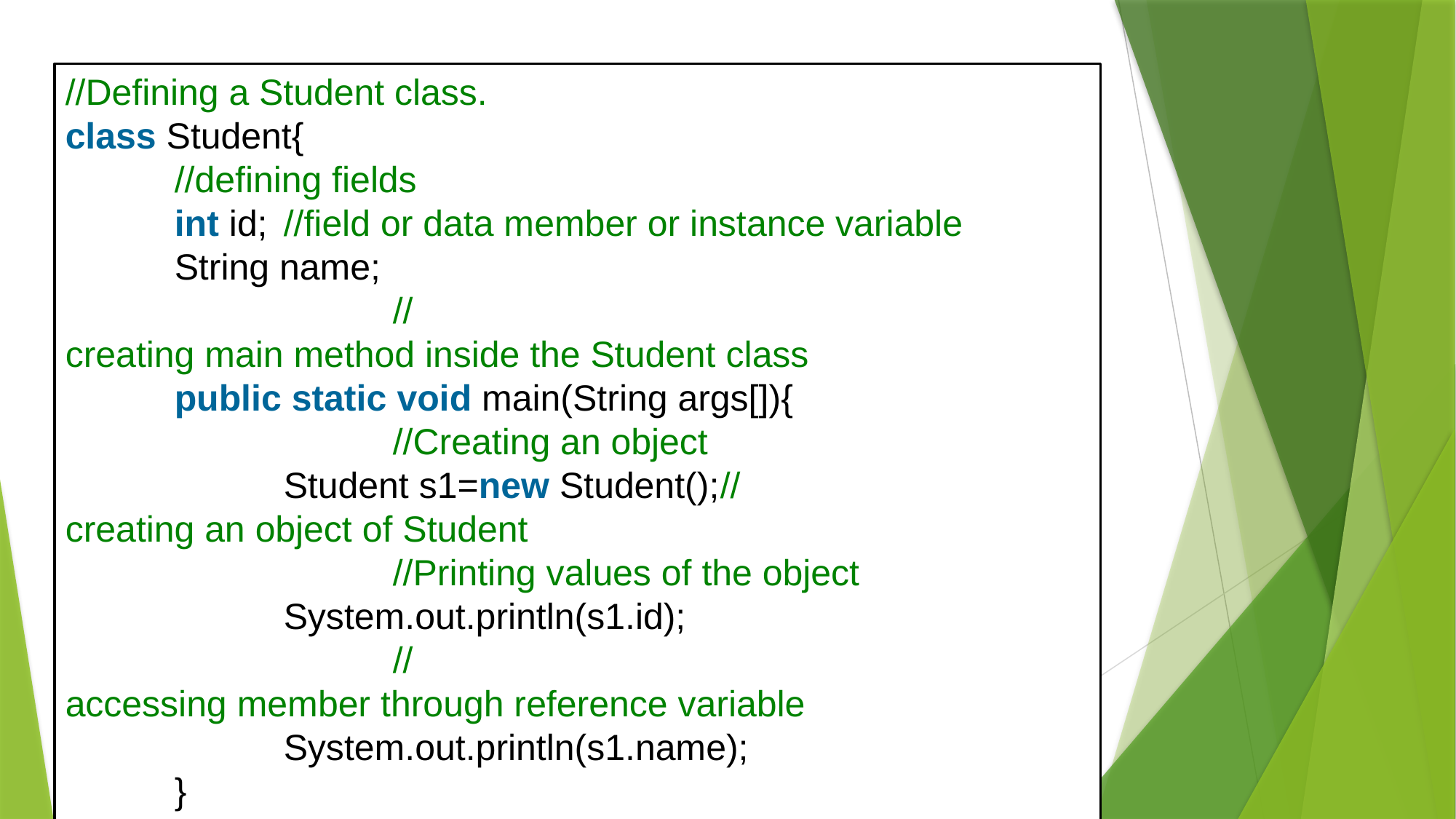

//Defining a Student class.
class Student{
	//defining fields
	int id;	//field or data member or instance variable
	String name;
			//creating main method inside the Student class
	public static void main(String args[]){
			//Creating an object
		Student s1=new Student();	//creating an object of Student
			//Printing values of the object
		System.out.println(s1.id);
			//accessing member through reference variable
		System.out.println(s1.name);
	}
}